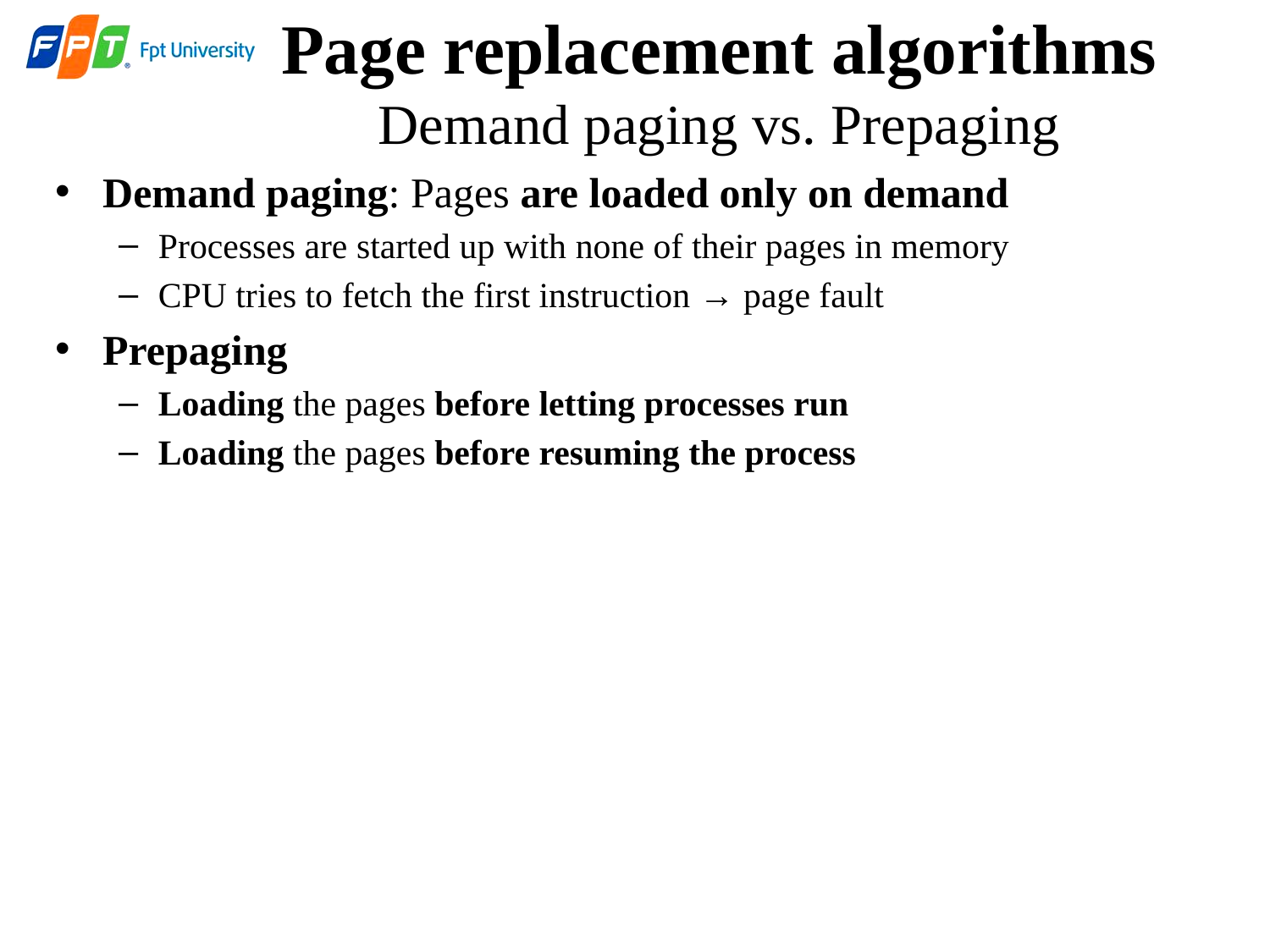

Page replacement algorithms
Demand paging vs. Prepaging
Demand paging: Pages are loaded only on demand
Processes are started up with none of their pages in memory
CPU tries to fetch the first instruction → page fault
Prepaging
Loading the pages before letting processes run
Loading the pages before resuming the process